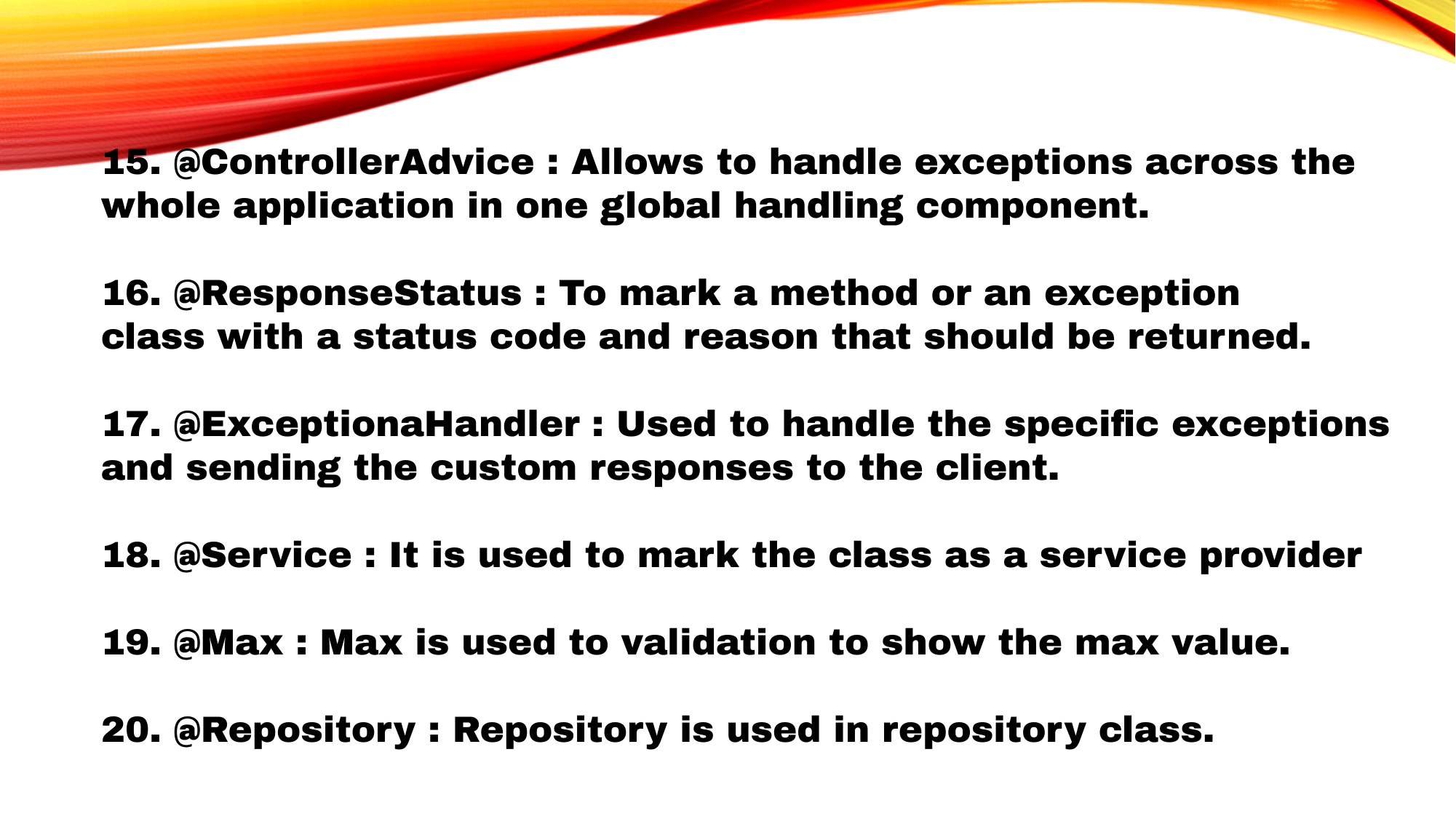

15. @ControllerAdvice : Allows to handle exceptions across the whole application in one global handling component.​

16. @ResponseStatus : To mark a method or an exception class with a status code and reason that should be returned.​

17. @ExceptionaHandler : Used to handle the specific exceptions and sending the custom responses to the client.​

18. @Service : It is used to mark the class as a service provider

19. @Max : Max is used to validation to show the max value.

20. @Repository : Repository is used in repository class.